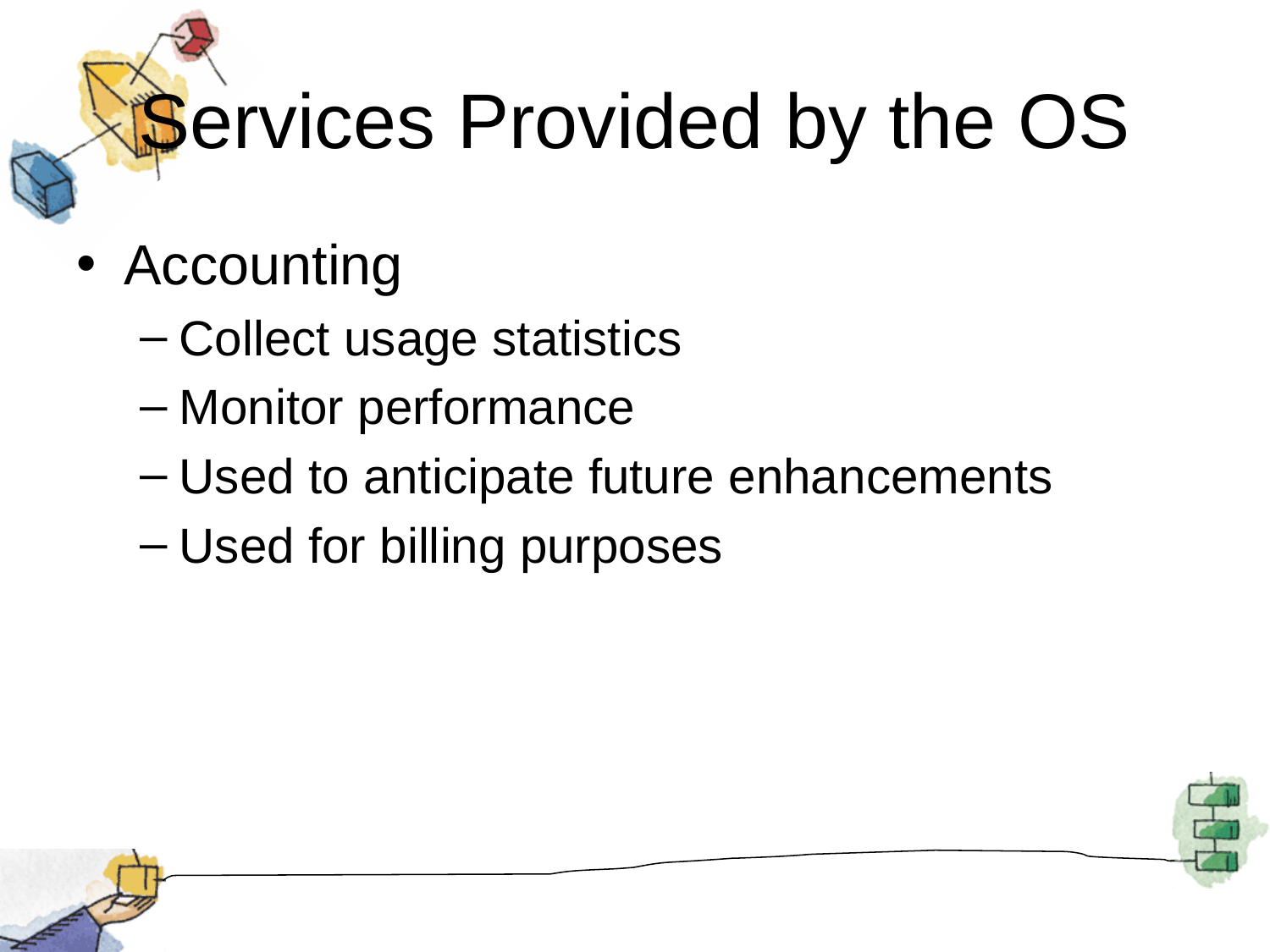

# Services Provided by the OS
Accounting
Collect usage statistics
Monitor performance
Used to anticipate future enhancements
Used for billing purposes